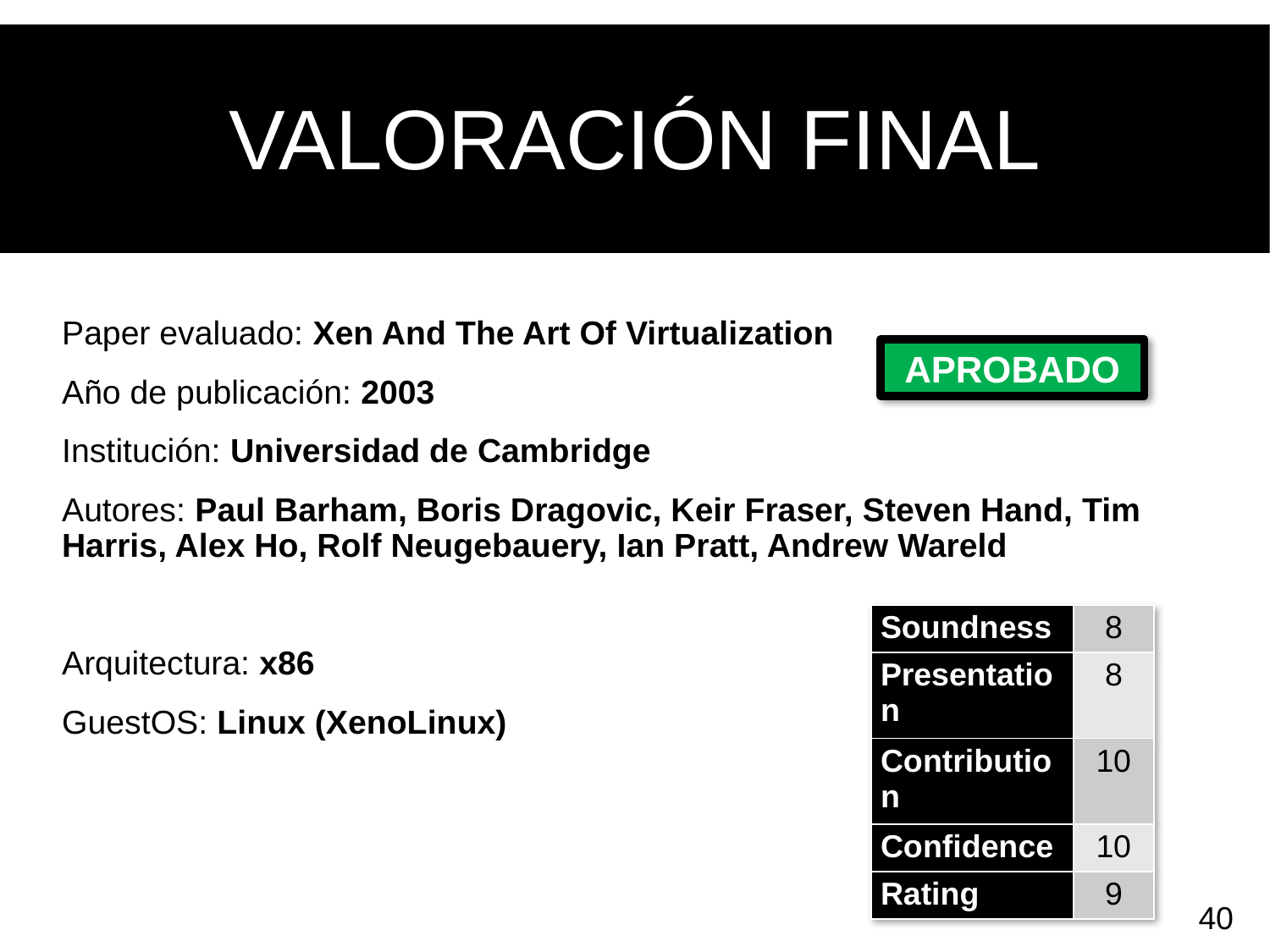

# Valoración final
Paper evaluado: Xen And The Art Of Virtualization
Año de publicación: 2003
Institución: Universidad de Cambridge
Autores: Paul Barham, Boris Dragovic, Keir Fraser, Steven Hand, Tim Harris, Alex Ho, Rolf Neugebauery, Ian Pratt, Andrew Wareld

Arquitectura: x86
GuestOS: Linux (XenoLinux)
APROBADO
| Soundness | 8 |
| --- | --- |
| Presentation | 8 |
| Contribution | 10 |
| Confidence | 10 |
| Rating | 9 |
40